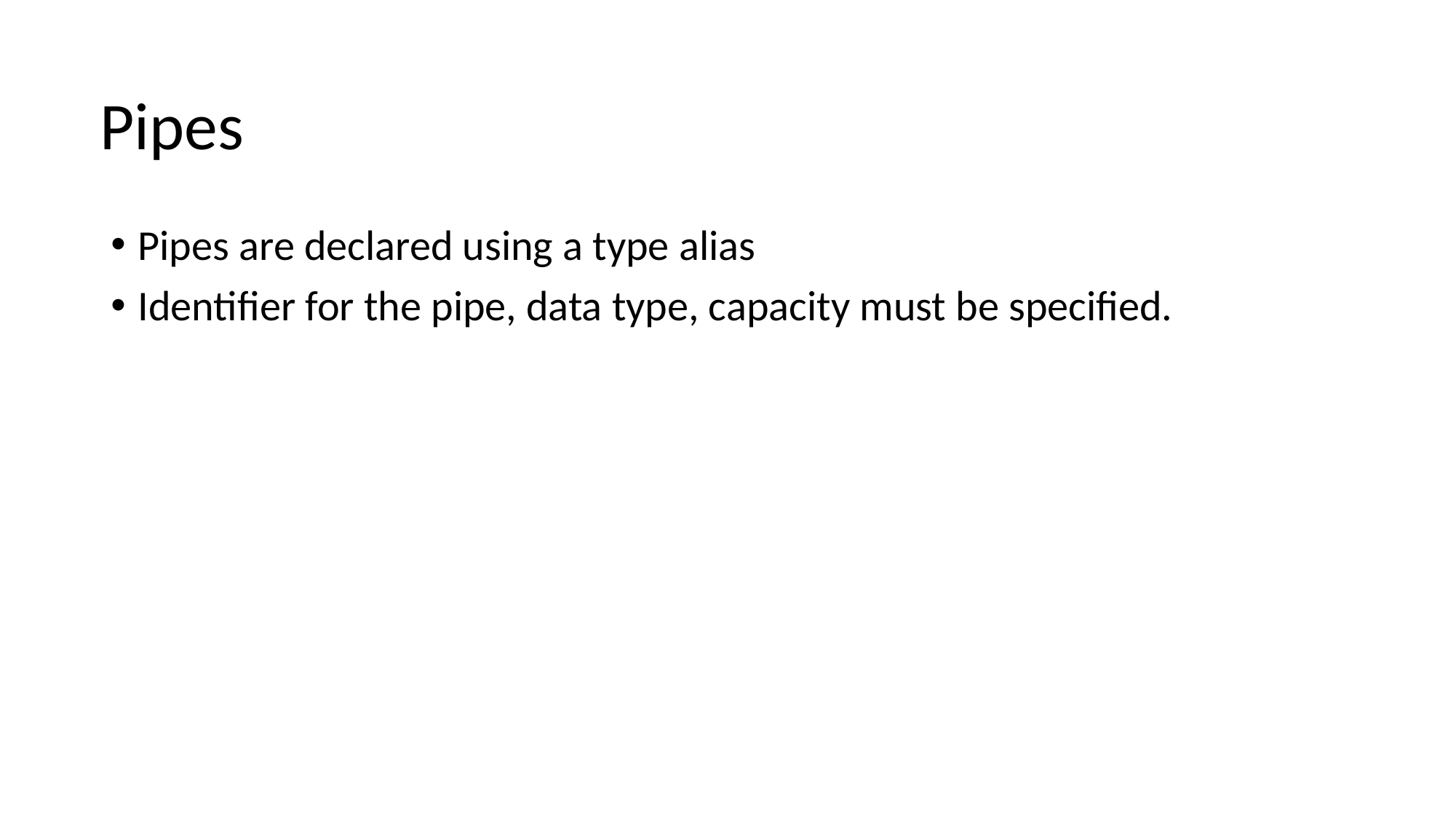

Pipes
Pipes are declared using a type alias
Identifier for the pipe, data type, capacity must be specified.